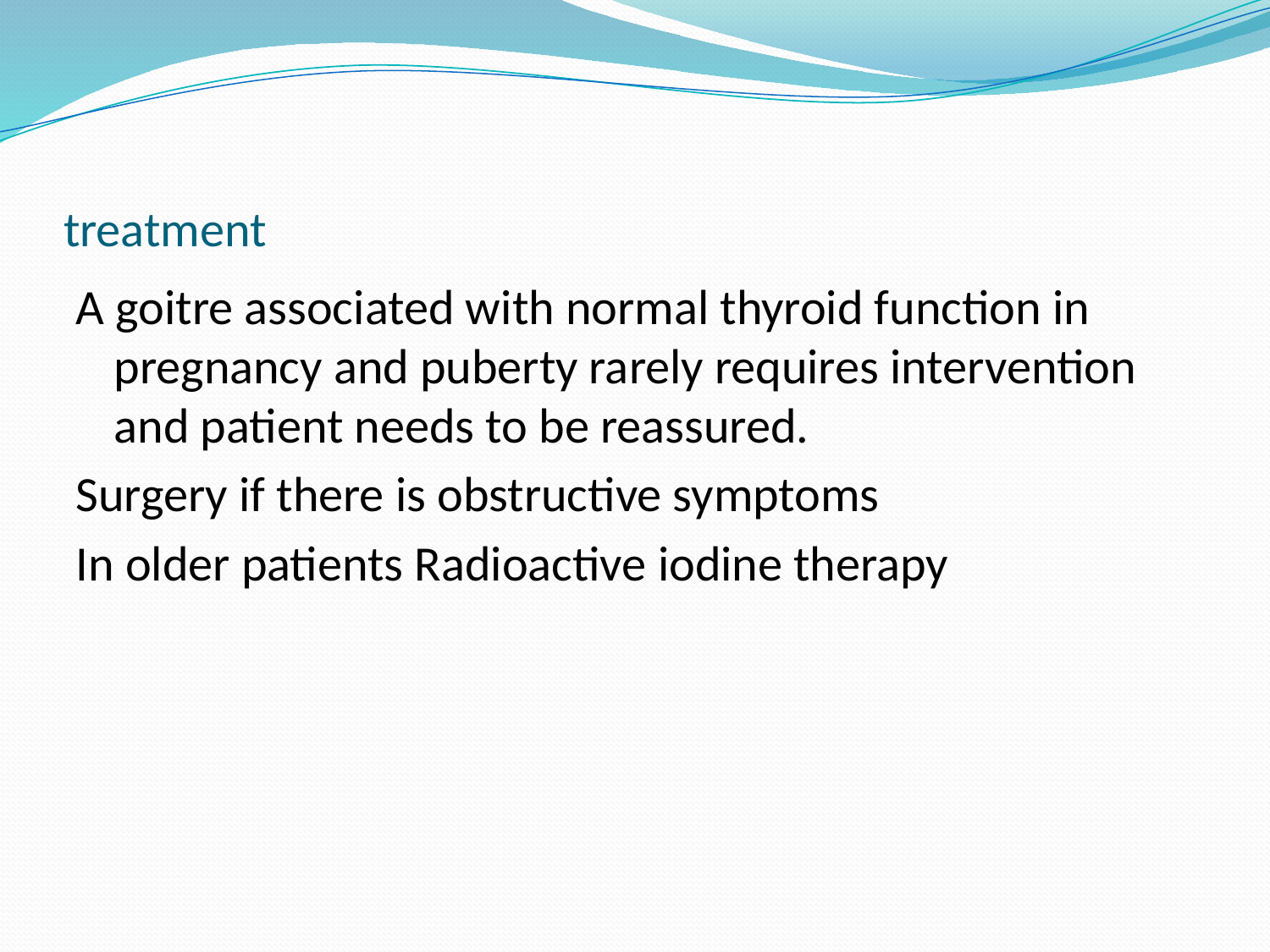

# treatment
A goitre associated with normal thyroid function in pregnancy and puberty rarely requires intervention and patient needs to be reassured.
Surgery if there is obstructive symptoms
In older patients Radioactive iodine therapy